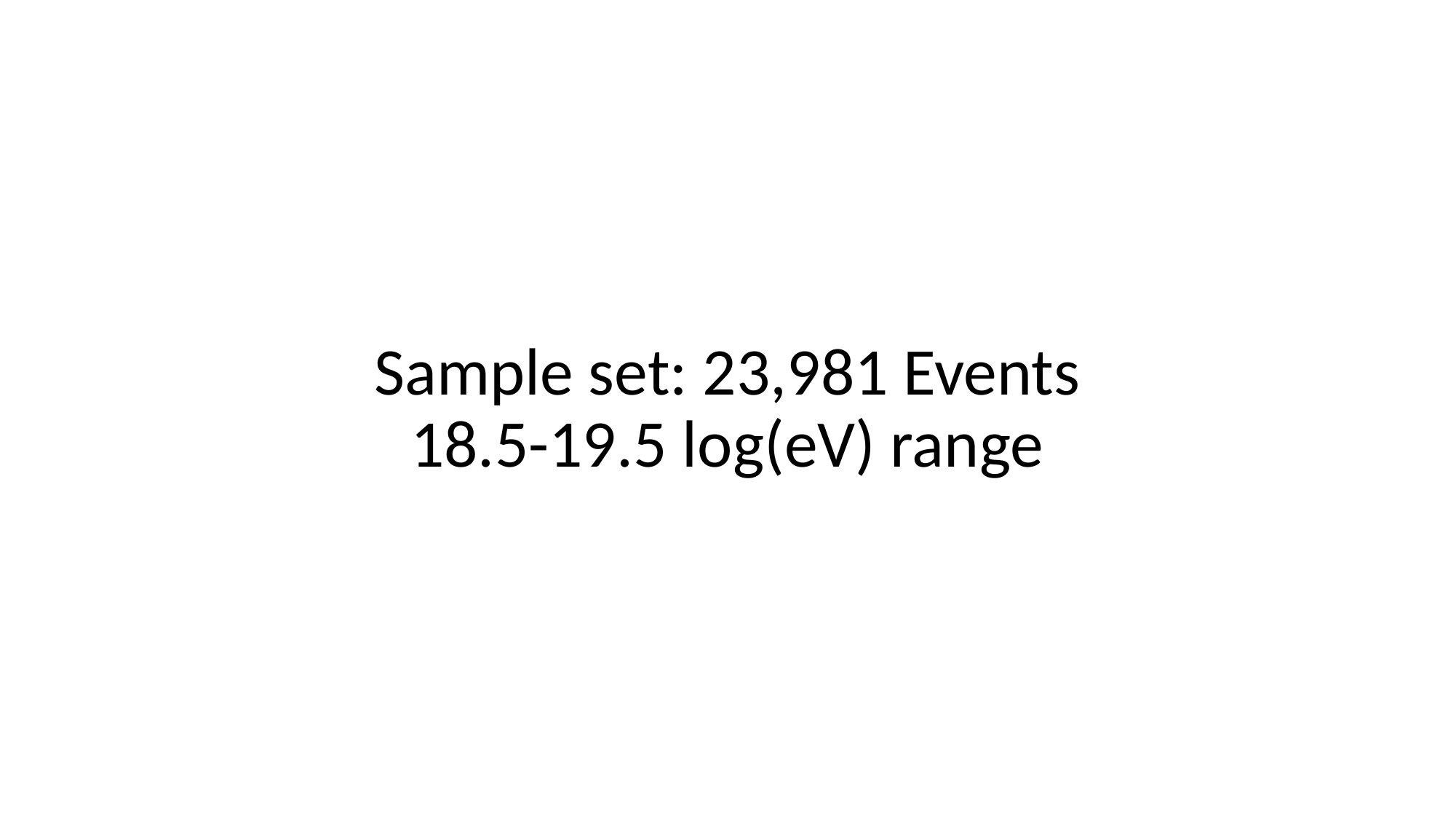

# Sample set: 23,981 Events 18.5-19.5 log(eV) range